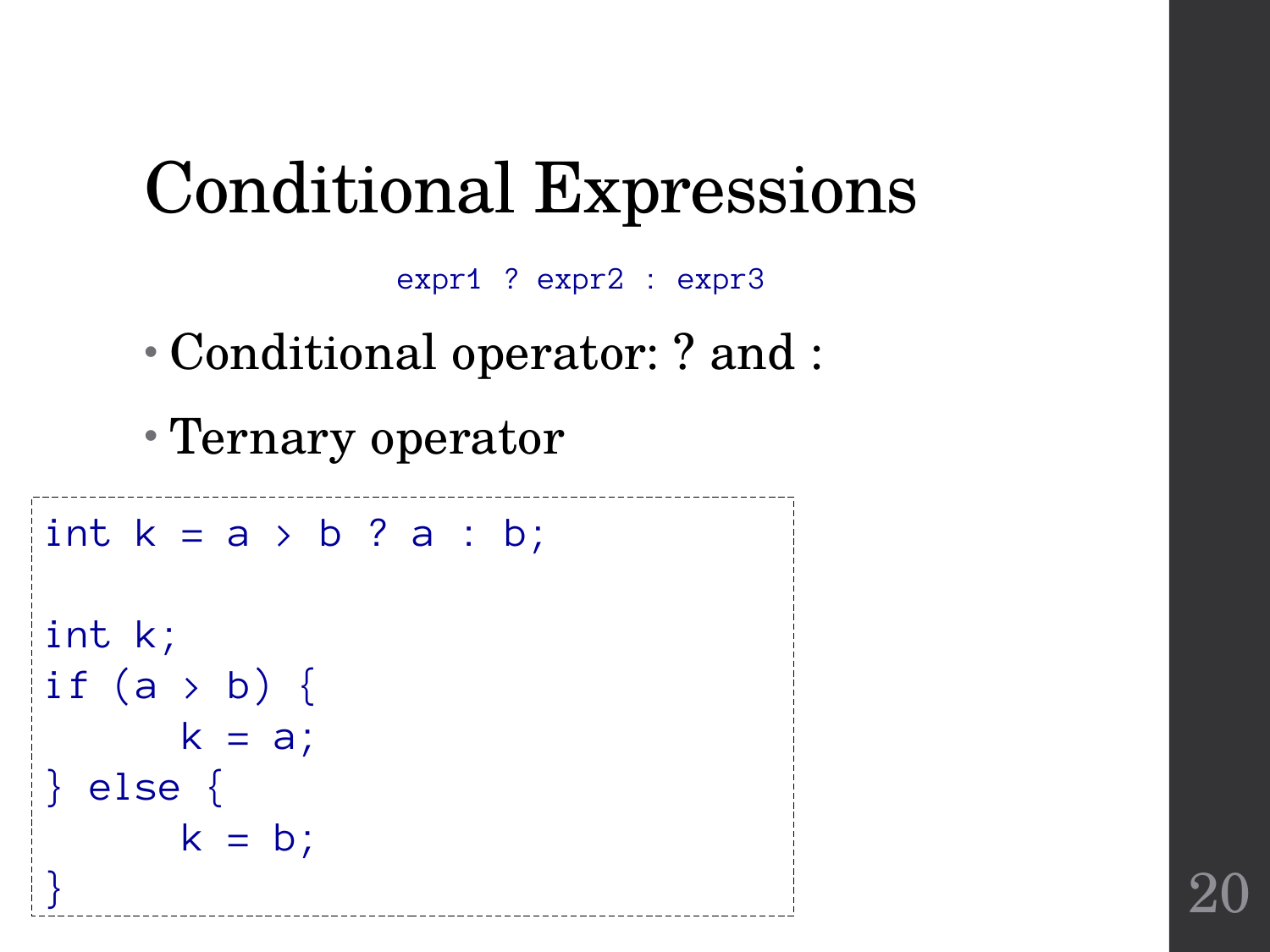

# Conditional Expressions
		expr1 ? expr2 : expr3
Conditional operator: ? and :
Ternary operator

int k = a > b ? a : b;

int k;
if (a > b) {
      k = a;
} else {
      k = b;
}
20